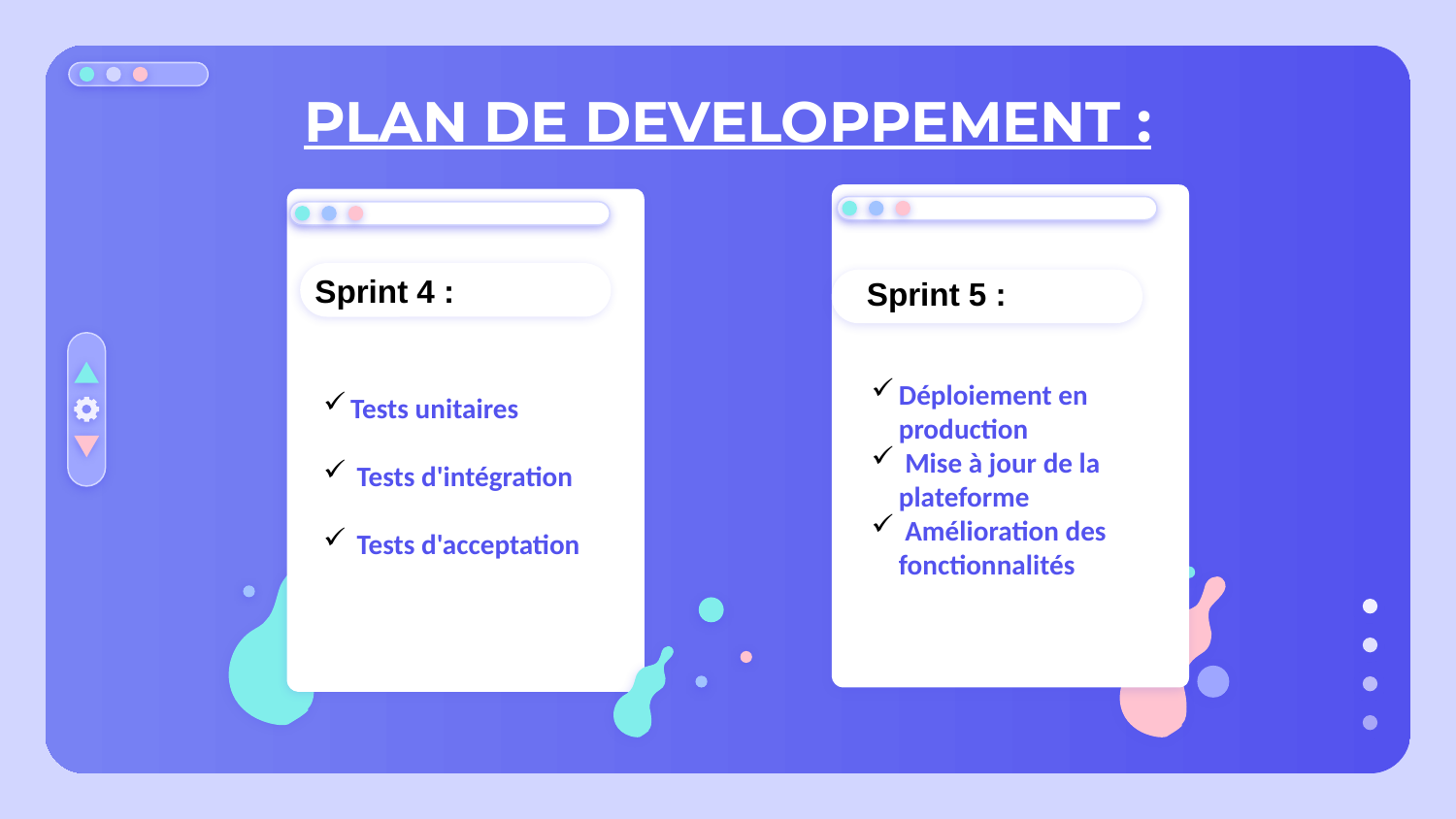

# PLAN DE DEVELOPPEMENT :

Sprint 4 :
Sprint 5 :

Déploiement en production
 Mise à jour de la plateforme
 Amélioration des fonctionnalités
Tests unitaires

 Tests d'intégration

 Tests d'acceptation